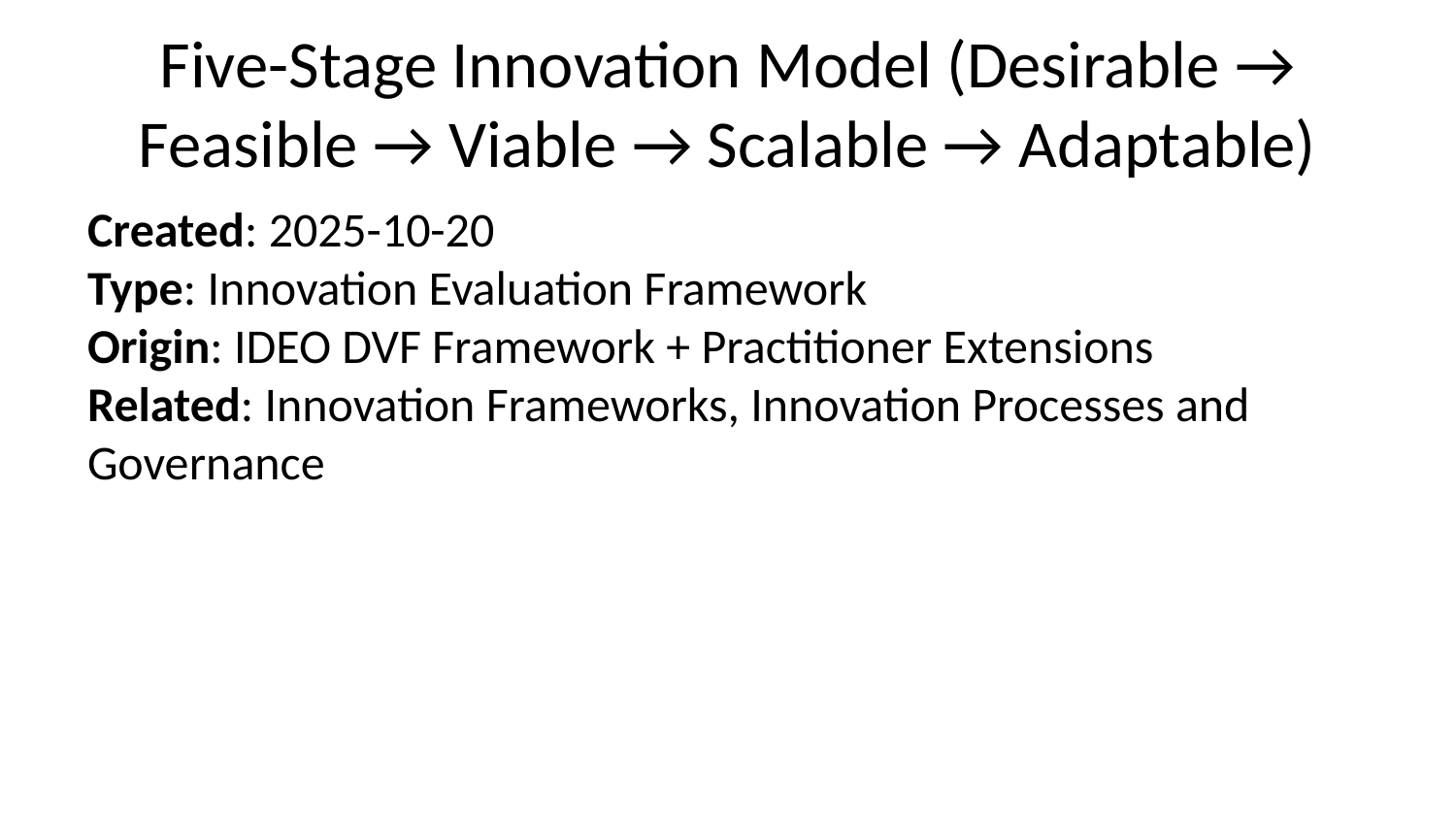

# Five-Stage Innovation Model (Desirable → Feasible → Viable → Scalable → Adaptable)
Created: 2025-10-20
Type: Innovation Evaluation Framework
Origin: IDEO DVF Framework + Practitioner Extensions
Related: Innovation Frameworks, Innovation Processes and Governance